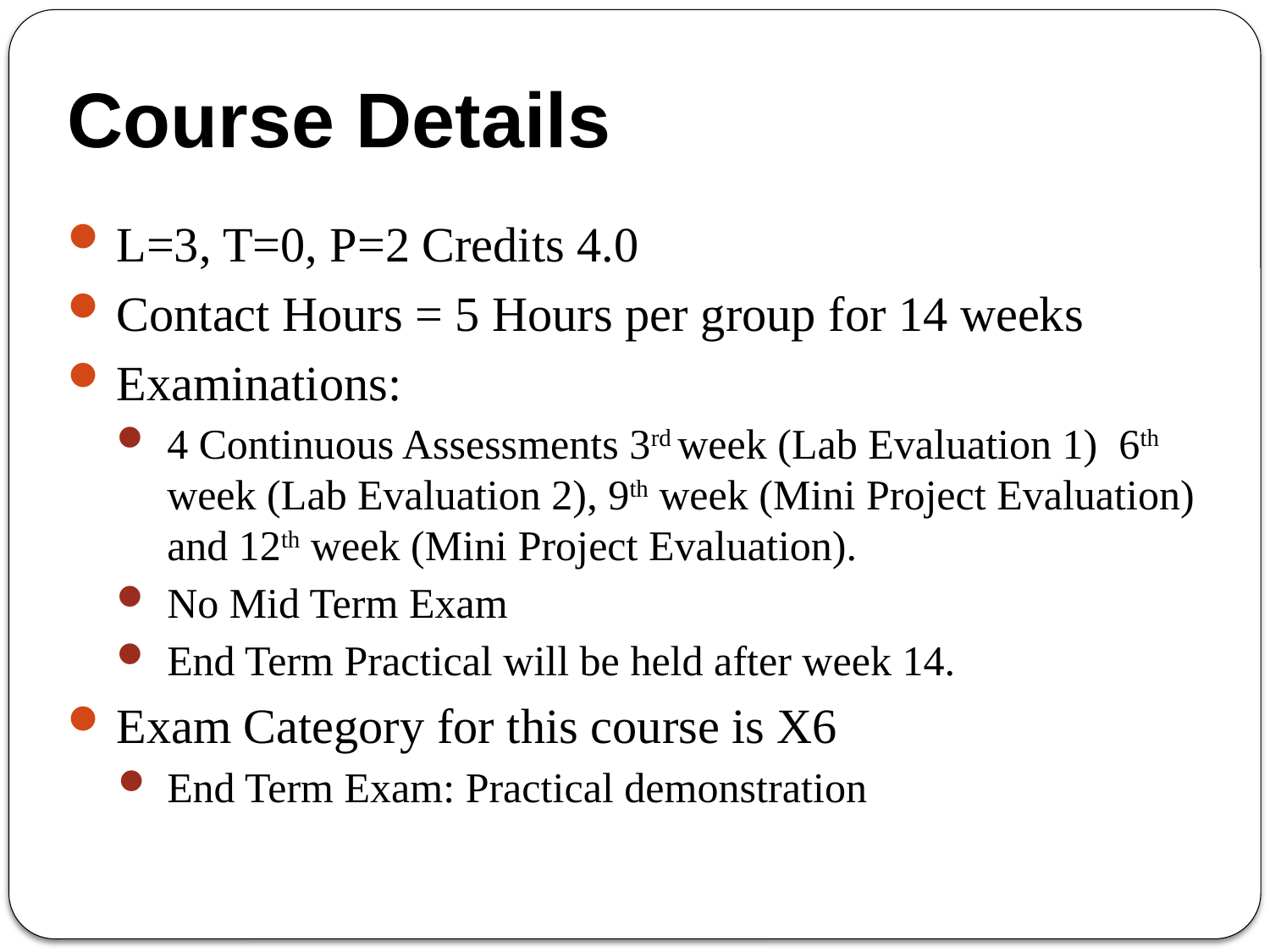

Course Details
L=3, T=0, P=2 Credits 4.0
Contact Hours = 5 Hours per group for 14 weeks
Examinations:
4 Continuous Assessments 3rd week (Lab Evaluation 1)  6th week (Lab Evaluation 2), 9th week (Mini Project Evaluation) and 12th week (Mini Project Evaluation).
No Mid Term Exam
End Term Practical will be held after week 14.
Exam Category for this course is X6
End Term Exam: Practical demonstration